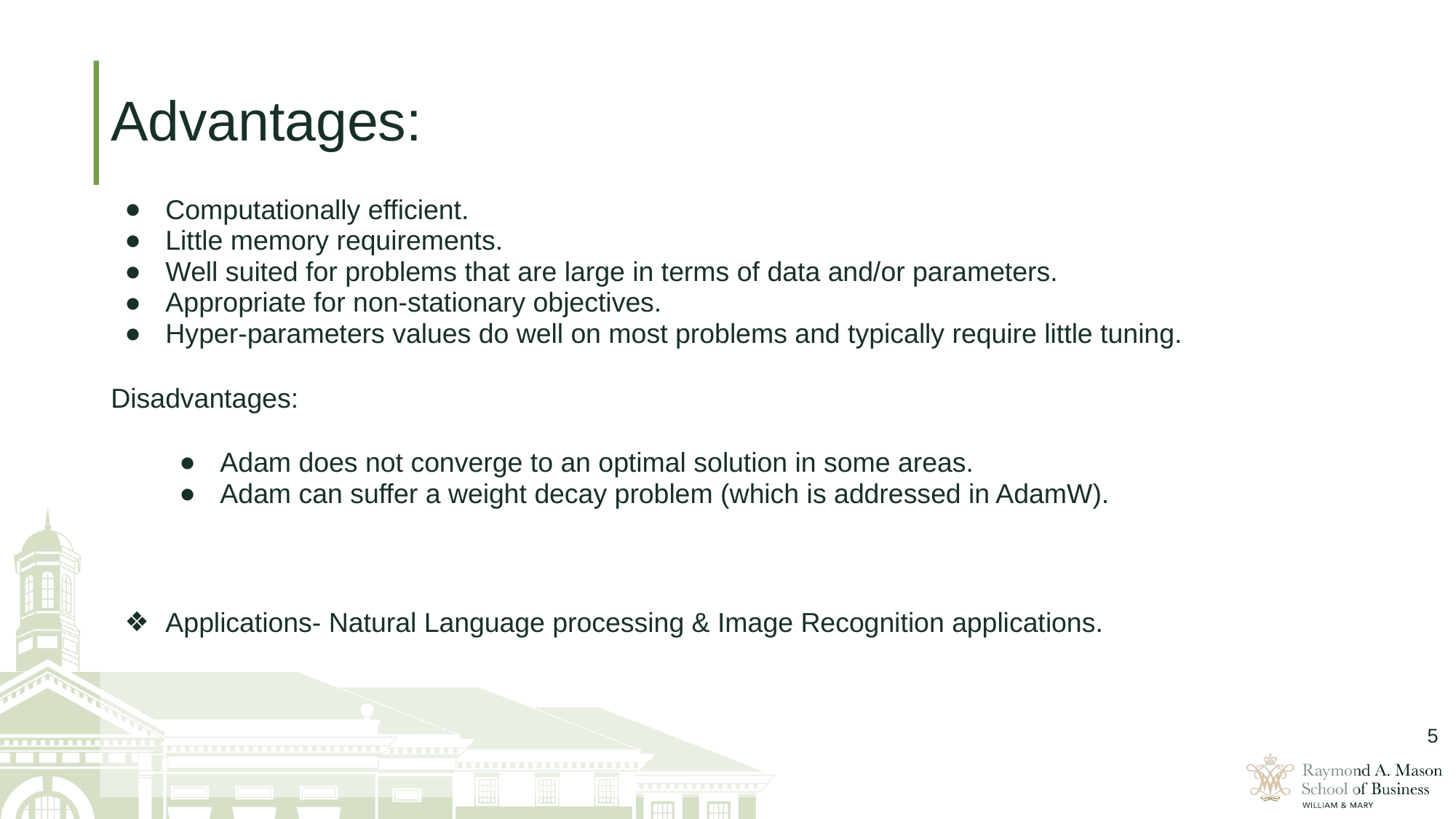

# Advantages:
Computationally efficient.
Little memory requirements.
Well suited for problems that are large in terms of data and/or parameters.
Appropriate for non-stationary objectives.
Hyper-parameters values do well on most problems and typically require little tuning.
Disadvantages:
Adam does not converge to an optimal solution in some areas.
Adam can suffer a weight decay problem (which is addressed in AdamW).

Applications- Natural Language processing & Image Recognition applications.

5